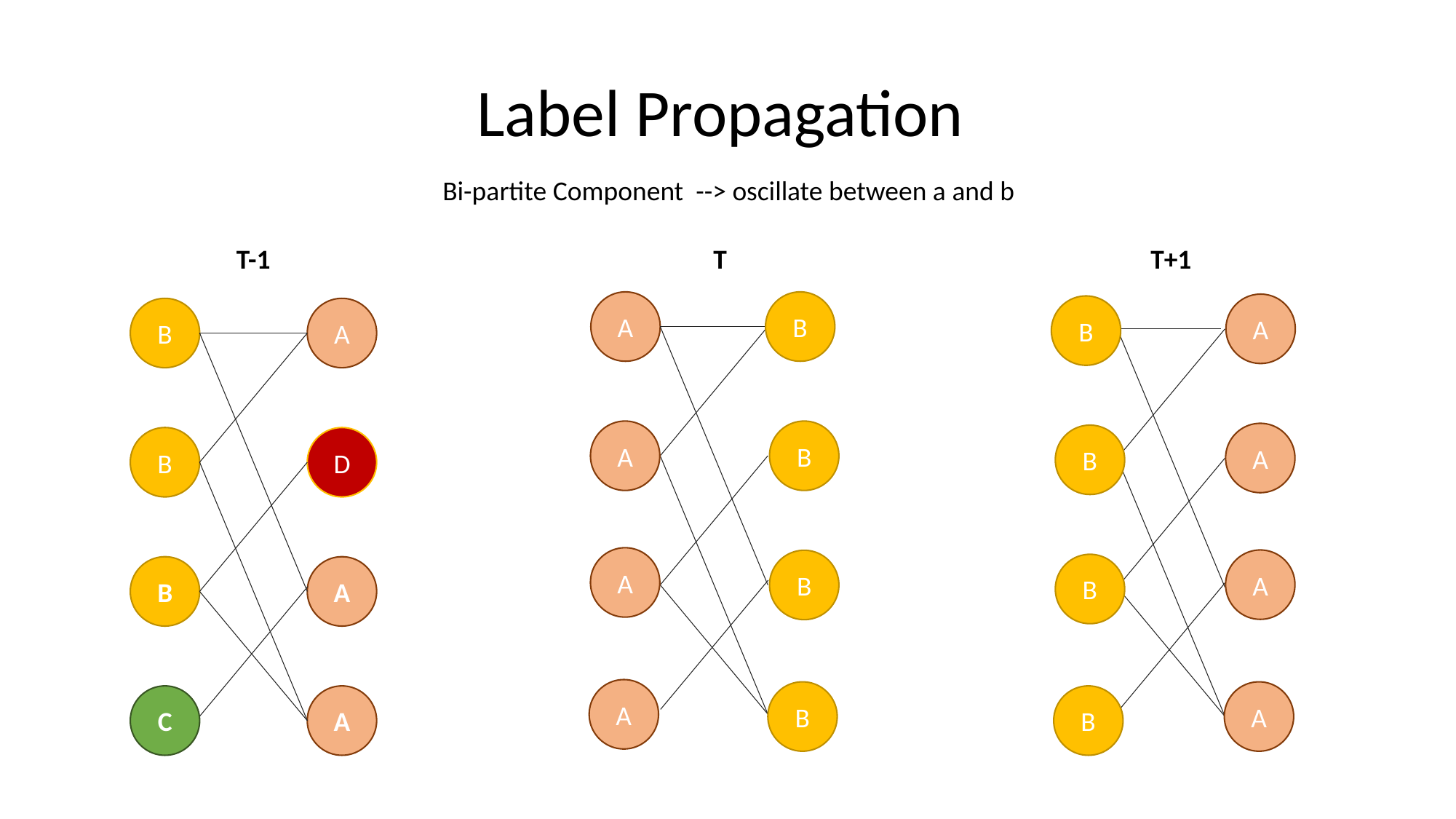

Label Propagation
Bi-partite Component  --> oscillate between a and b
T-1
T
T+1
A
B
B
A
A
B
A
B
A
A
A
A
B
B
B
B
B
B
B
C
A
D
A
A